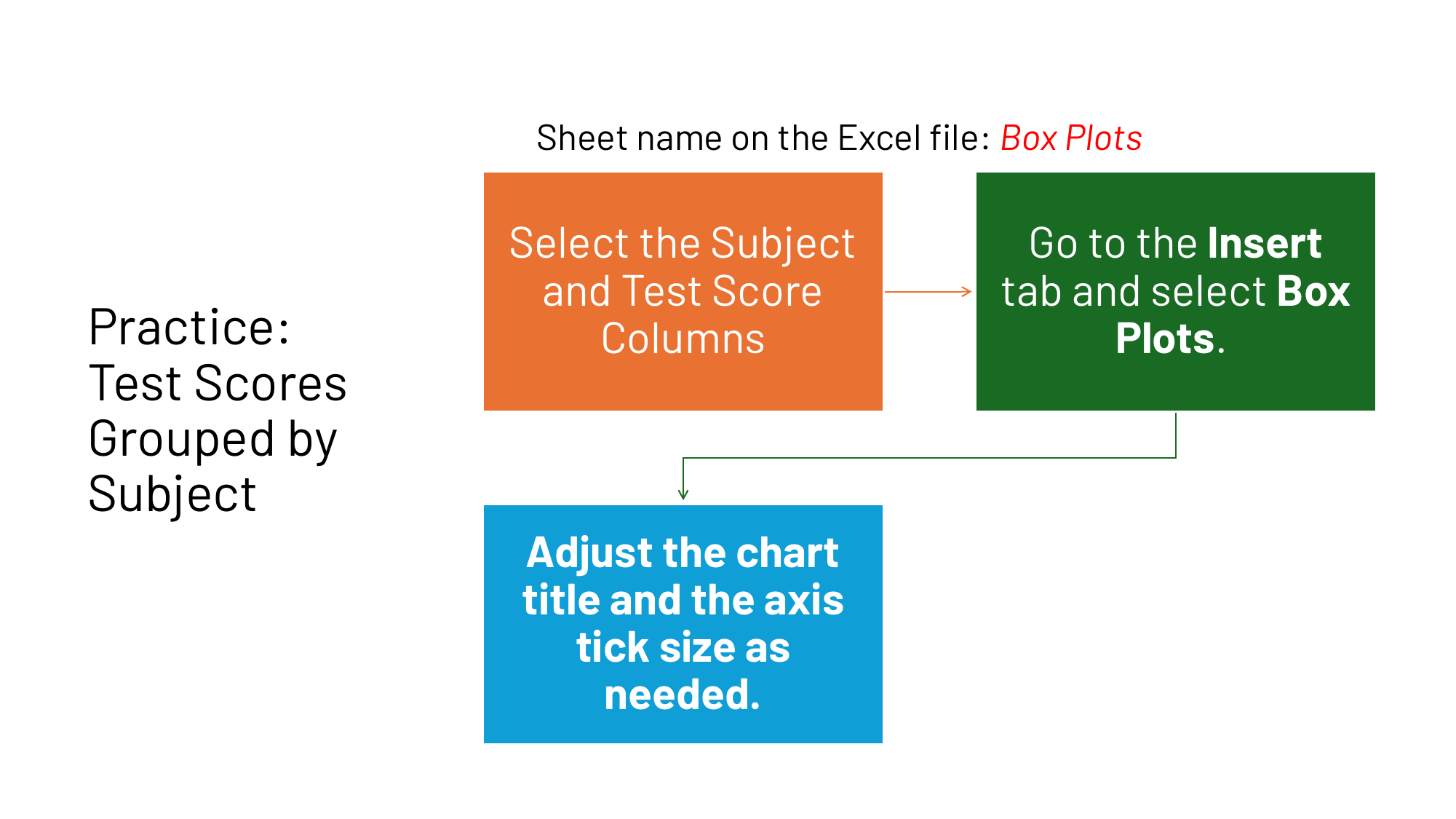

Sheet name on the Excel file: Box Plots
# Practice: Test Scores Grouped by Subject

Select the Subject and Test Score Columns

Go to the Insert tab and select Box Plots.
Adjust the chart title and the axis tick size as needed.